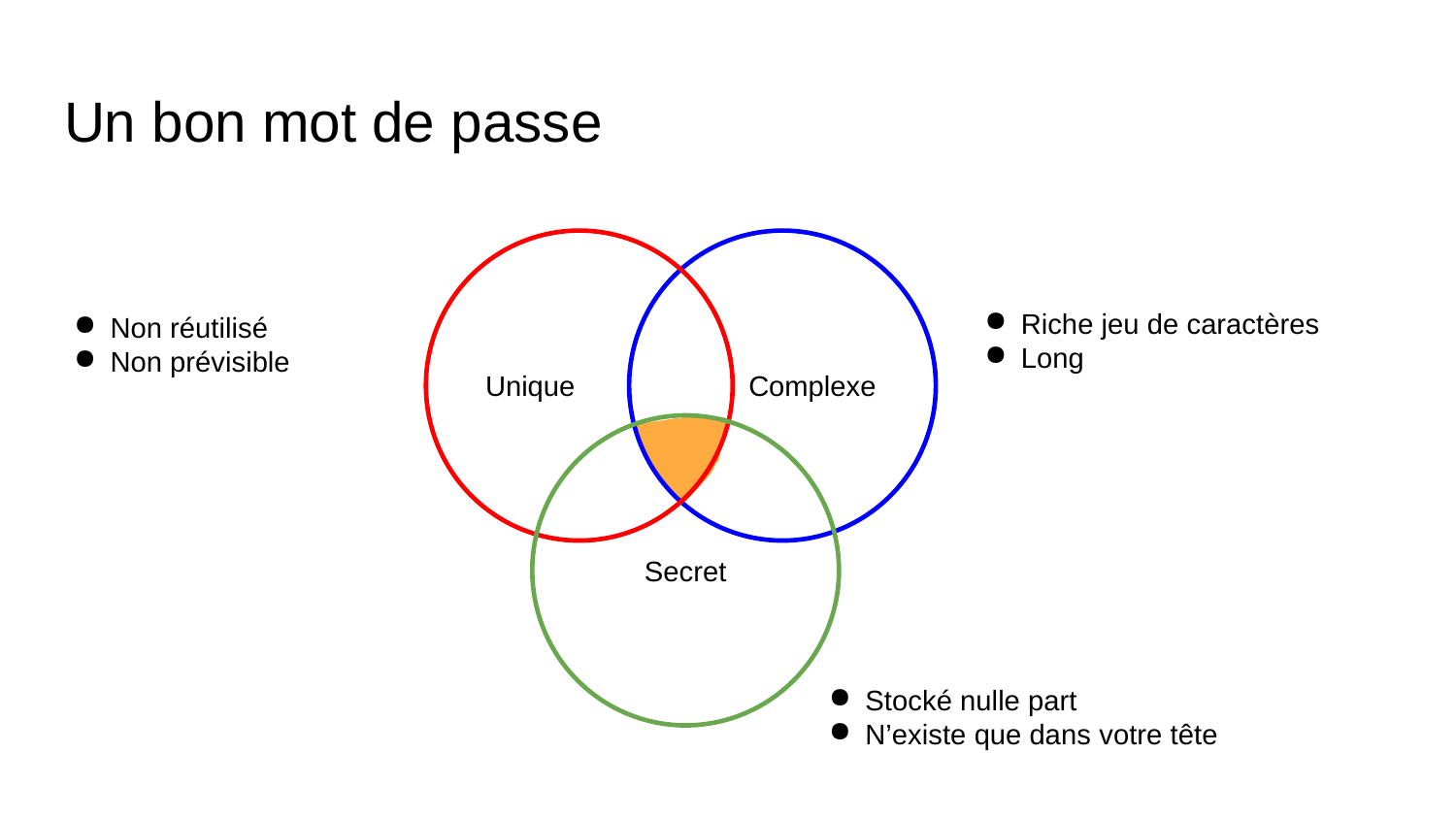

Un bon mot de passe

Unique
Complexe
Riche jeu de caractères
Long
Non réutilisé
Non prévisible

Secret

Stocké nulle part
N’existe que dans votre tête